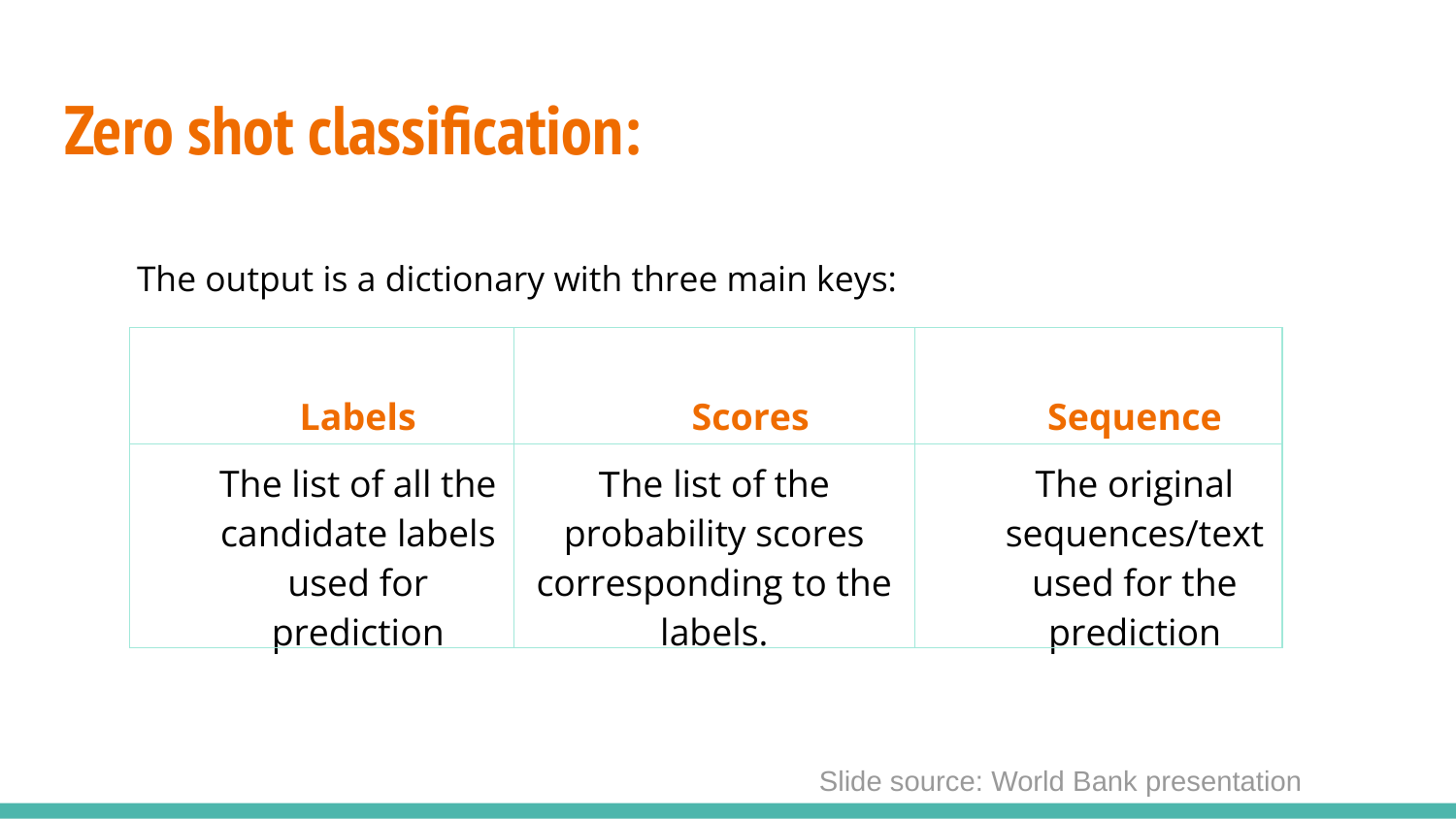

# Zero shot classification:

The output is a dictionary with three main keys:

| Labels | Scores | Sequence |
| --- | --- | --- |
| The list of all the candidate labels used for prediction | The list of the probability scores corresponding to the labels. | The original sequences/text used for the prediction |
Slide source: World Bank presentation